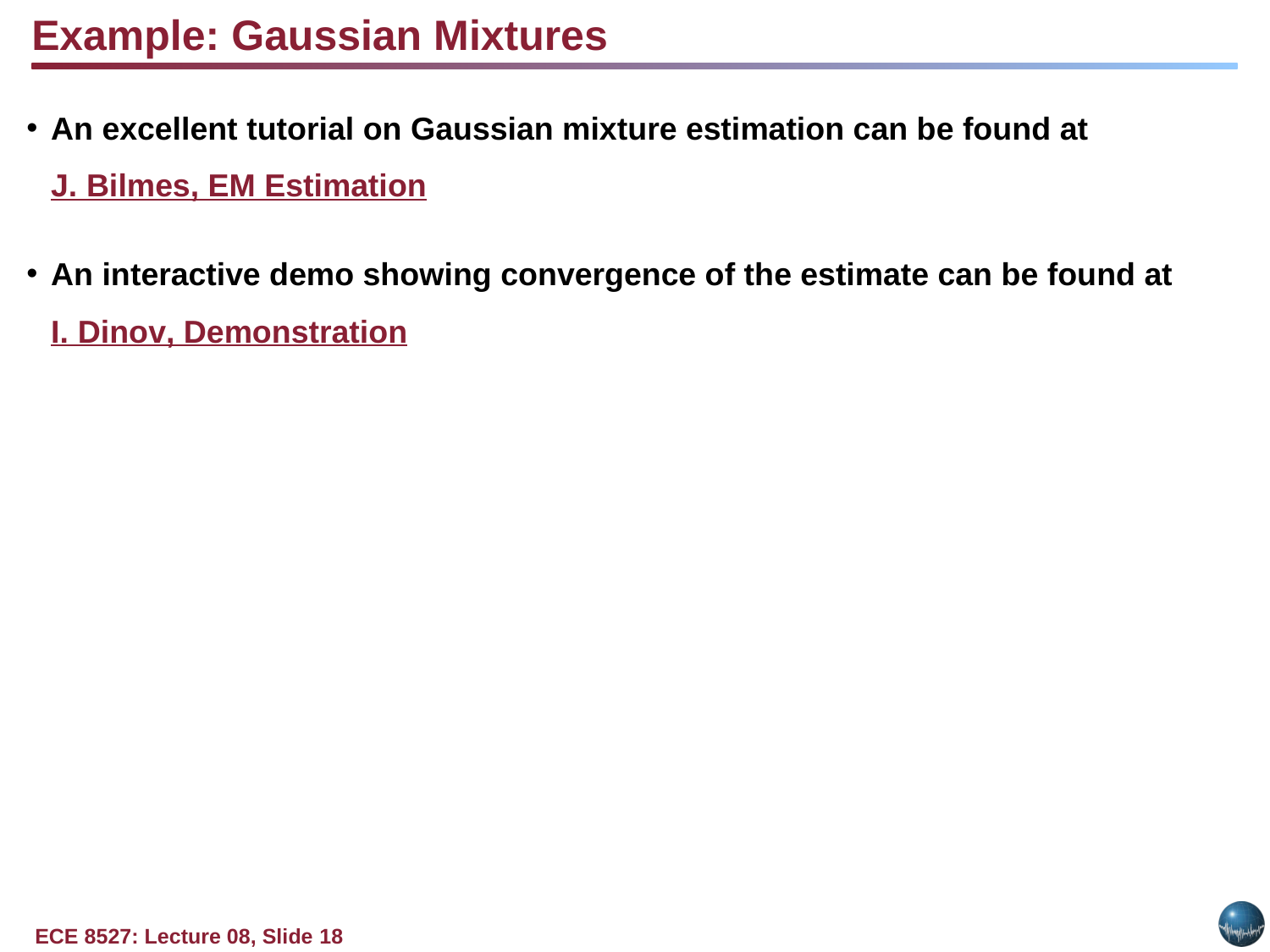

Example: Gaussian Mixtures
An excellent tutorial on Gaussian mixture estimation can be found at
J. Bilmes, EM Estimation
An interactive demo showing convergence of the estimate can be found at
I. Dinov, Demonstration